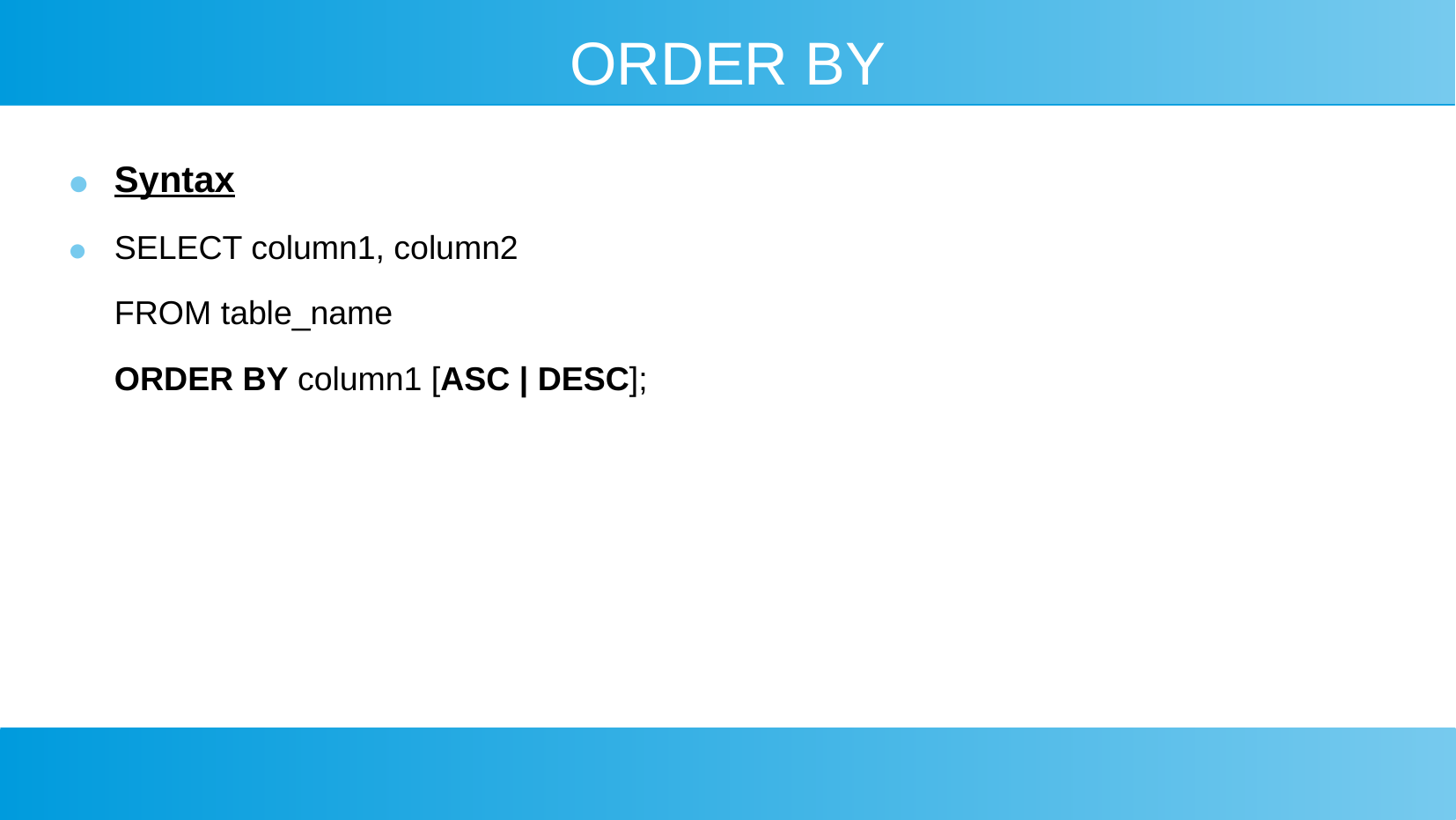

ORDER BY
Syntax
SELECT column1, column2
FROM table_name
ORDER BY column1 [ASC | DESC];